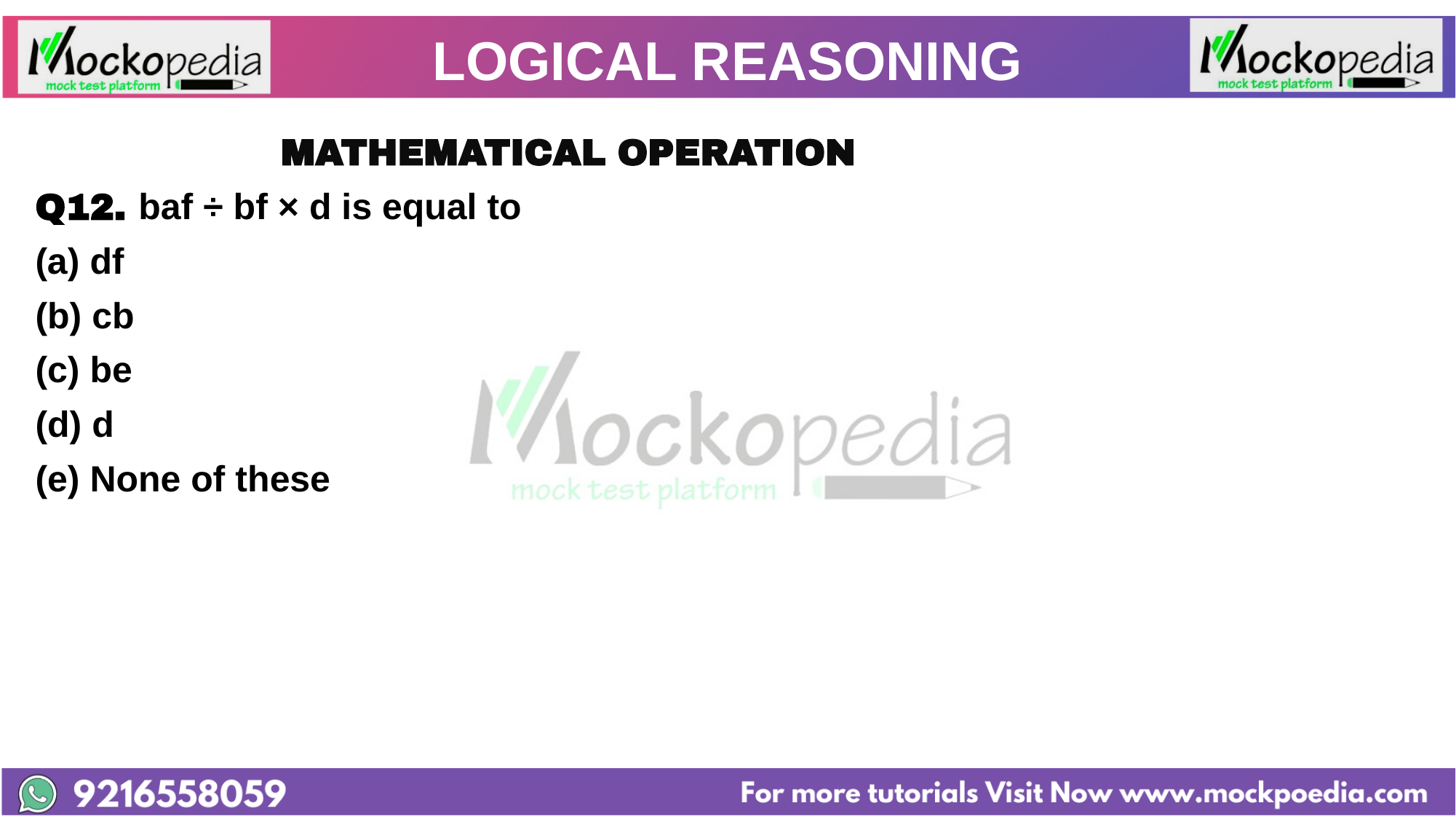

# LOGICAL REASONING
		 	MATHEMATICAL OPERATION
Q12. baf ÷ bf × d is equal to
df
(b) cb
(c) be
(d) d
(e) None of these